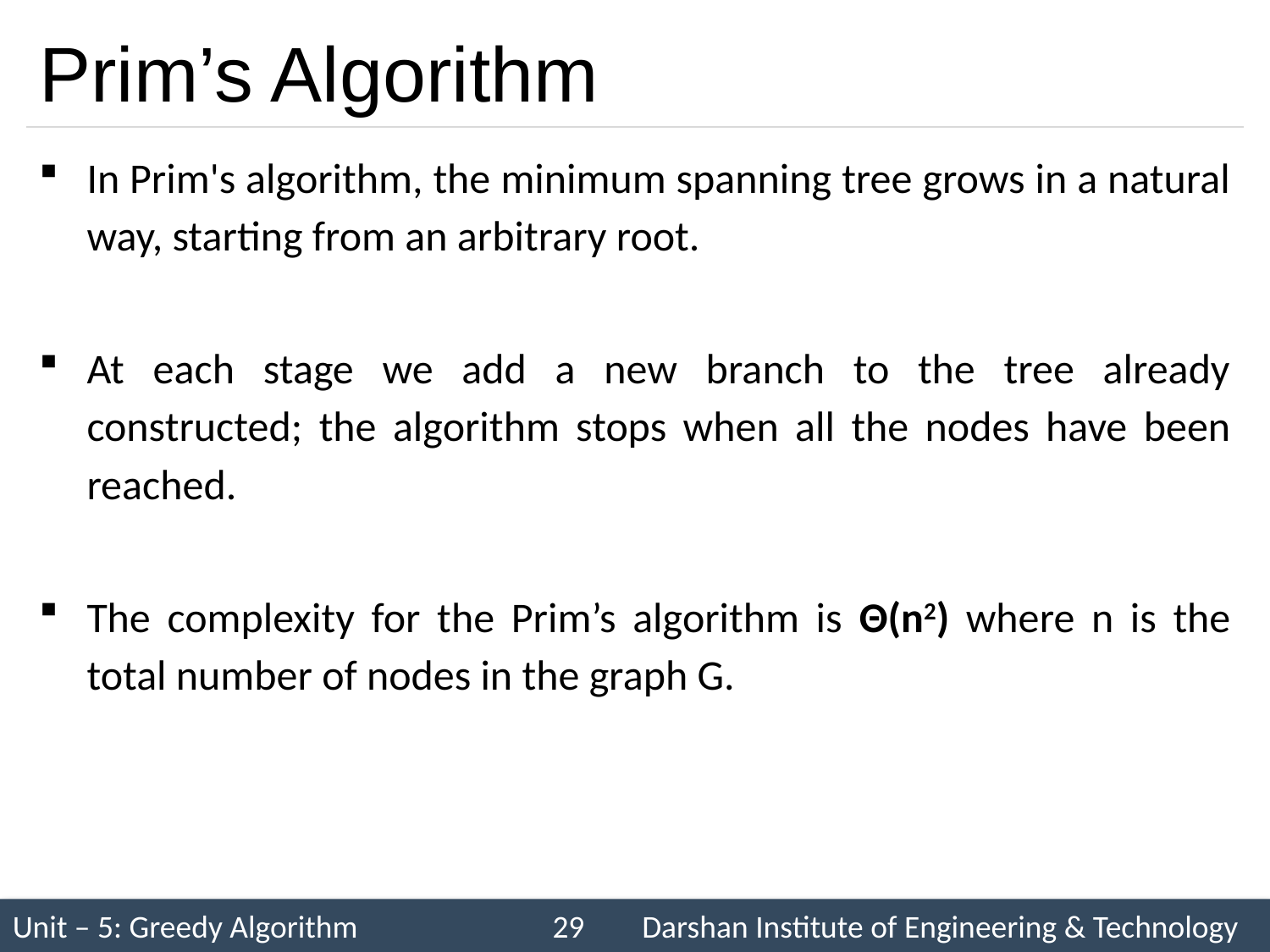

# Prim’s Algorithm
In Prim's algorithm, the minimum spanning tree grows in a natural way, starting from an arbitrary root.

At each stage we add a new branch to the tree already constructed; the algorithm stops when all the nodes have been reached.

The complexity for the Prim’s algorithm is Θ(n2) where n is the total number of nodes in the graph G.